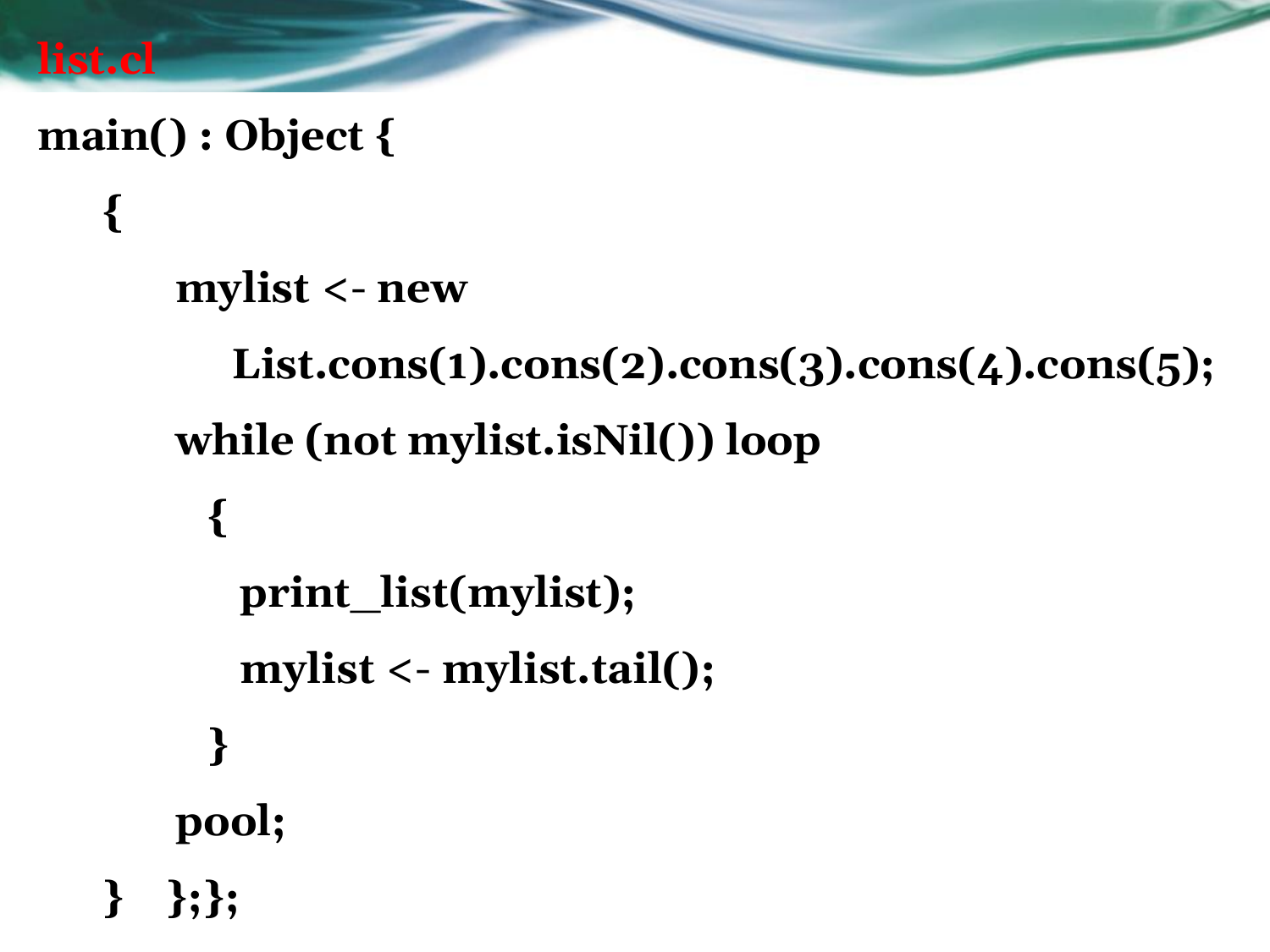

list.cl
main() : Object {
      {
	 mylist <- new
                  List.cons(1).cons(2).cons(3).cons(4).cons(5);
	 while (not mylist.isNil()) loop
	    {
	       print_list(mylist);
	       mylist <- mylist.tail();
	    }
	 pool;
      }    };};